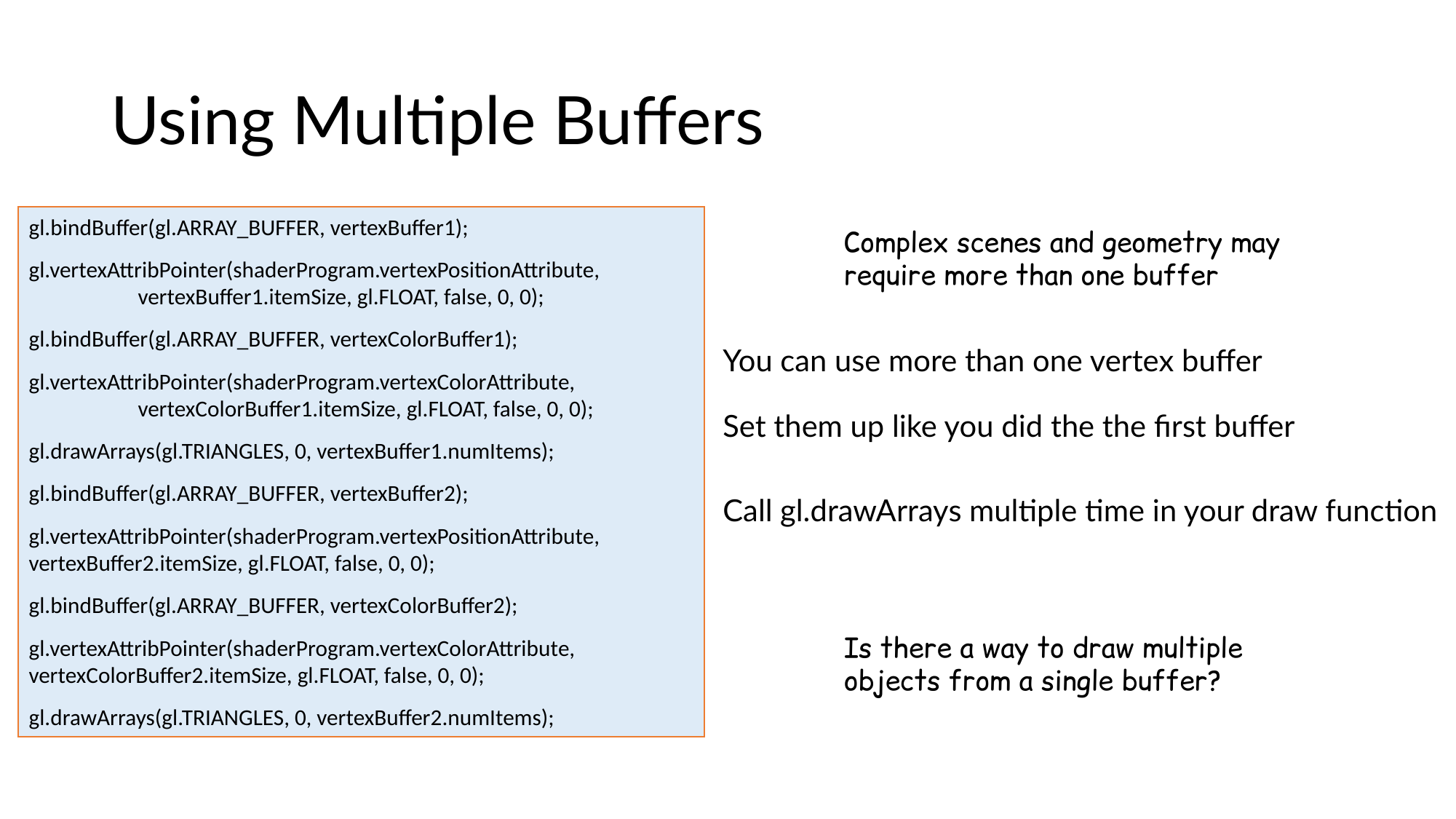

# Using Multiple Buffers
gl.bindBuffer(gl.ARRAY_BUFFER, vertexBuffer1);
gl.vertexAttribPointer(shaderProgram.vertexPositionAttribute,
	vertexBuffer1.itemSize, gl.FLOAT, false, 0, 0);
gl.bindBuffer(gl.ARRAY_BUFFER, vertexColorBuffer1);
gl.vertexAttribPointer(shaderProgram.vertexColorAttribute,
	vertexColorBuffer1.itemSize, gl.FLOAT, false, 0, 0);
gl.drawArrays(gl.TRIANGLES, 0, vertexBuffer1.numItems);
gl.bindBuffer(gl.ARRAY_BUFFER, vertexBuffer2);
gl.vertexAttribPointer(shaderProgram.vertexPositionAttribute, vertexBuffer2.itemSize, gl.FLOAT, false, 0, 0);
gl.bindBuffer(gl.ARRAY_BUFFER, vertexColorBuffer2);
gl.vertexAttribPointer(shaderProgram.vertexColorAttribute, vertexColorBuffer2.itemSize, gl.FLOAT, false, 0, 0);
gl.drawArrays(gl.TRIANGLES, 0, vertexBuffer2.numItems);

Complex scenes and geometry may require more than one buffer
You can use more than one vertex buffer
Set them up like you did the the first buffer
Call gl.drawArrays multiple time in your draw function

Is there a way to draw multiple objects from a single buffer?